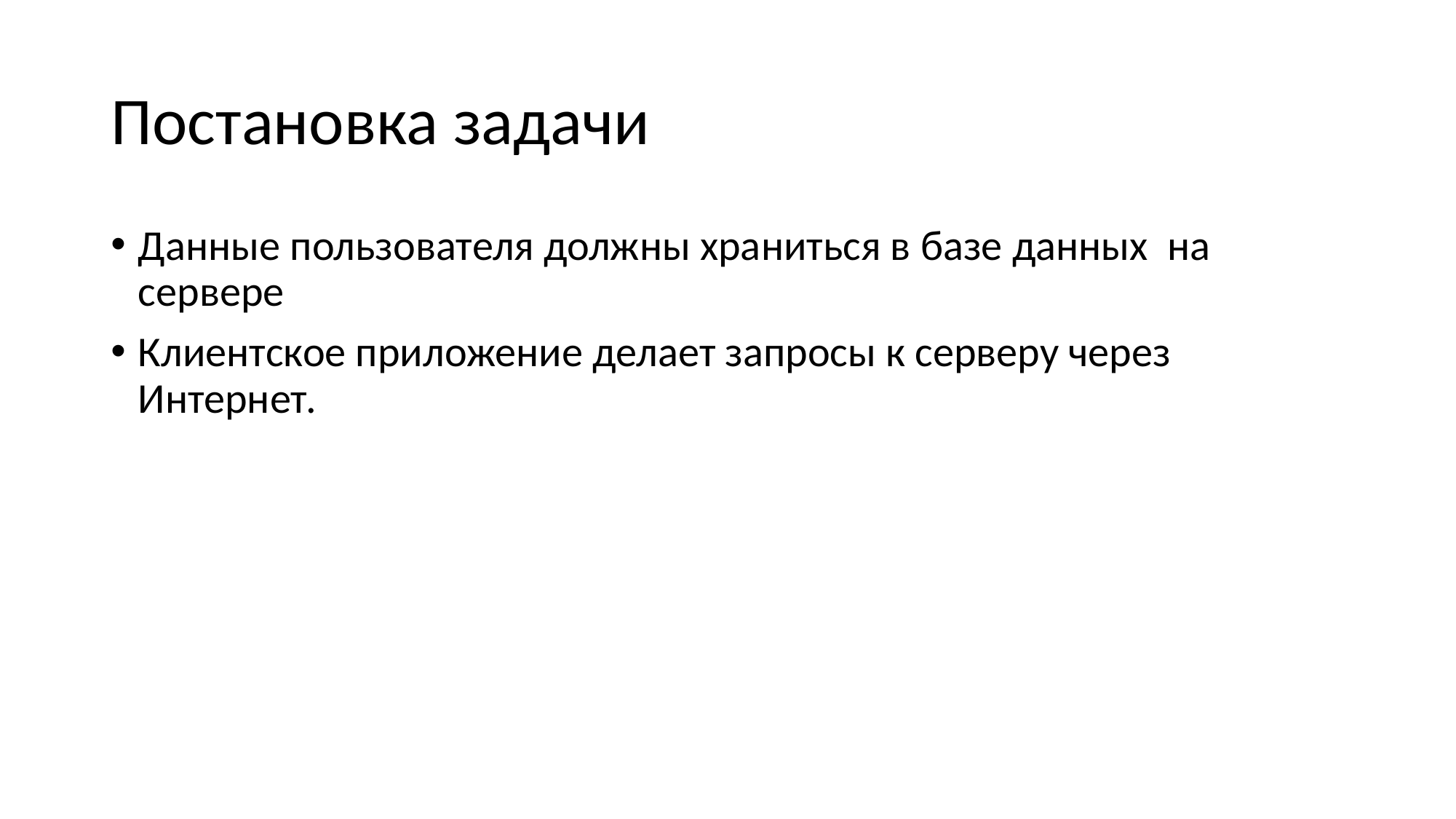

# Постановка задачи
Данные пользователя должны храниться в базе данных  на сервере
Клиентское приложение делает запросы к серверу через Интернет.